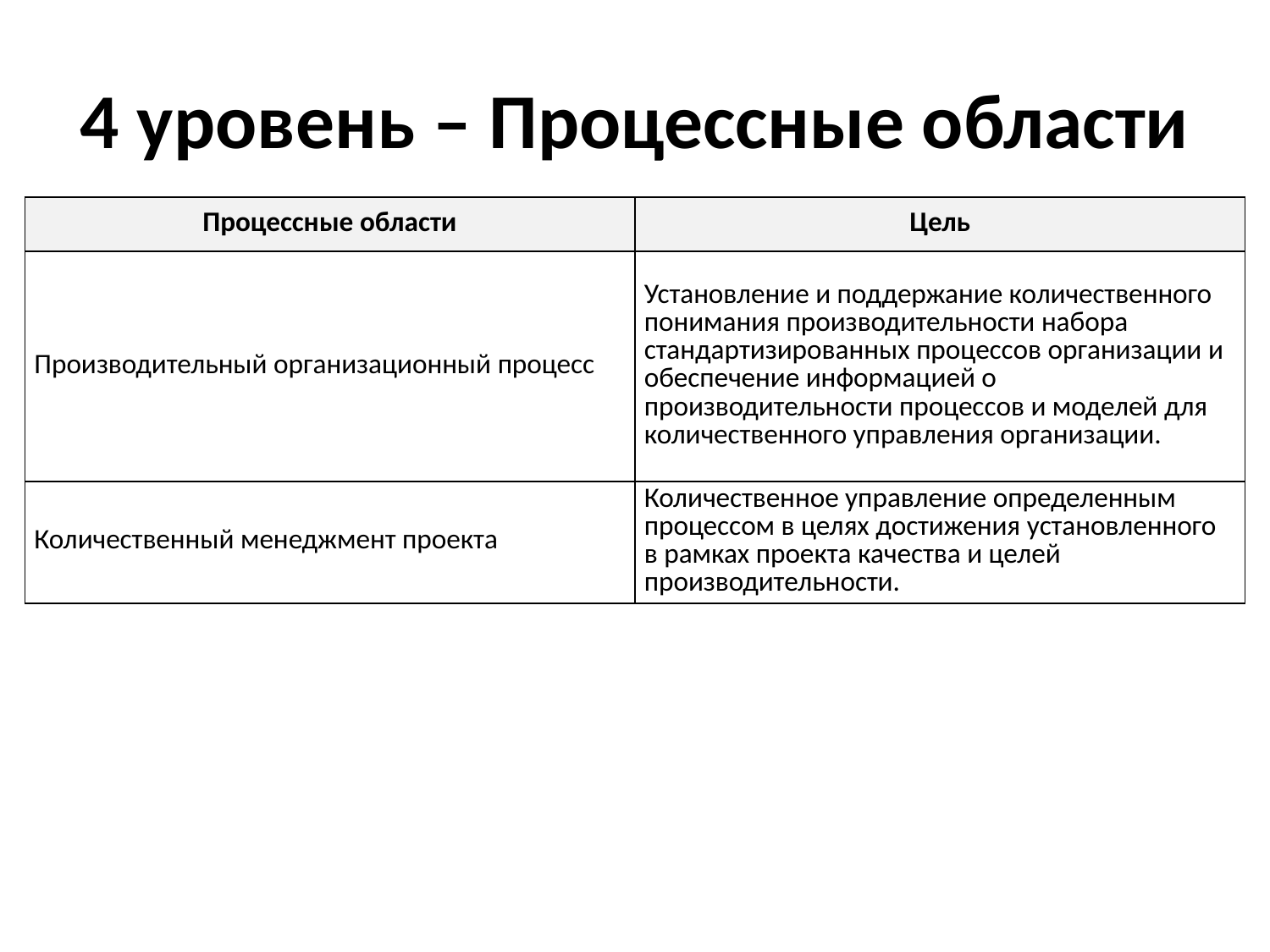

# 4 уровень – Процессные области
| Процессные области | Цель |
| --- | --- |
| Производительный организационный процесс | Установление и поддержание количественного понимания производительности набора стандартизированных процессов организации и обеспечение информацией о производительности процессов и моделей для количественного управления организации. |
| Количественный менеджмент проекта | Количественное управление определенным процессом в целях достижения установленного в рамках проекта качества и целей производительности. |